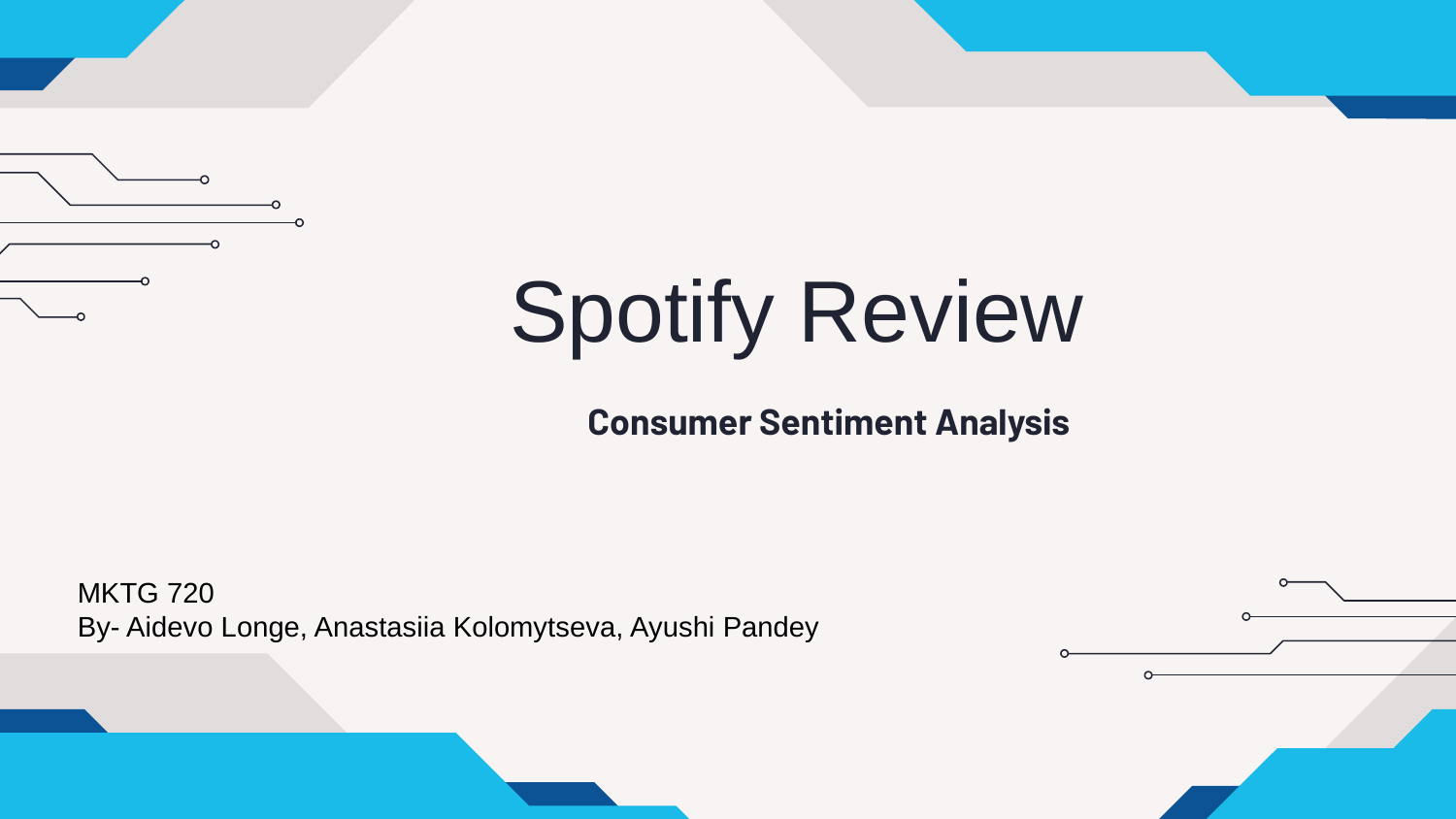

# Spotify Review

Consumer Sentiment Analysis
MKTG 720
By- Aidevo Longe, Anastasiia Kolomytseva, Ayushi Pandey